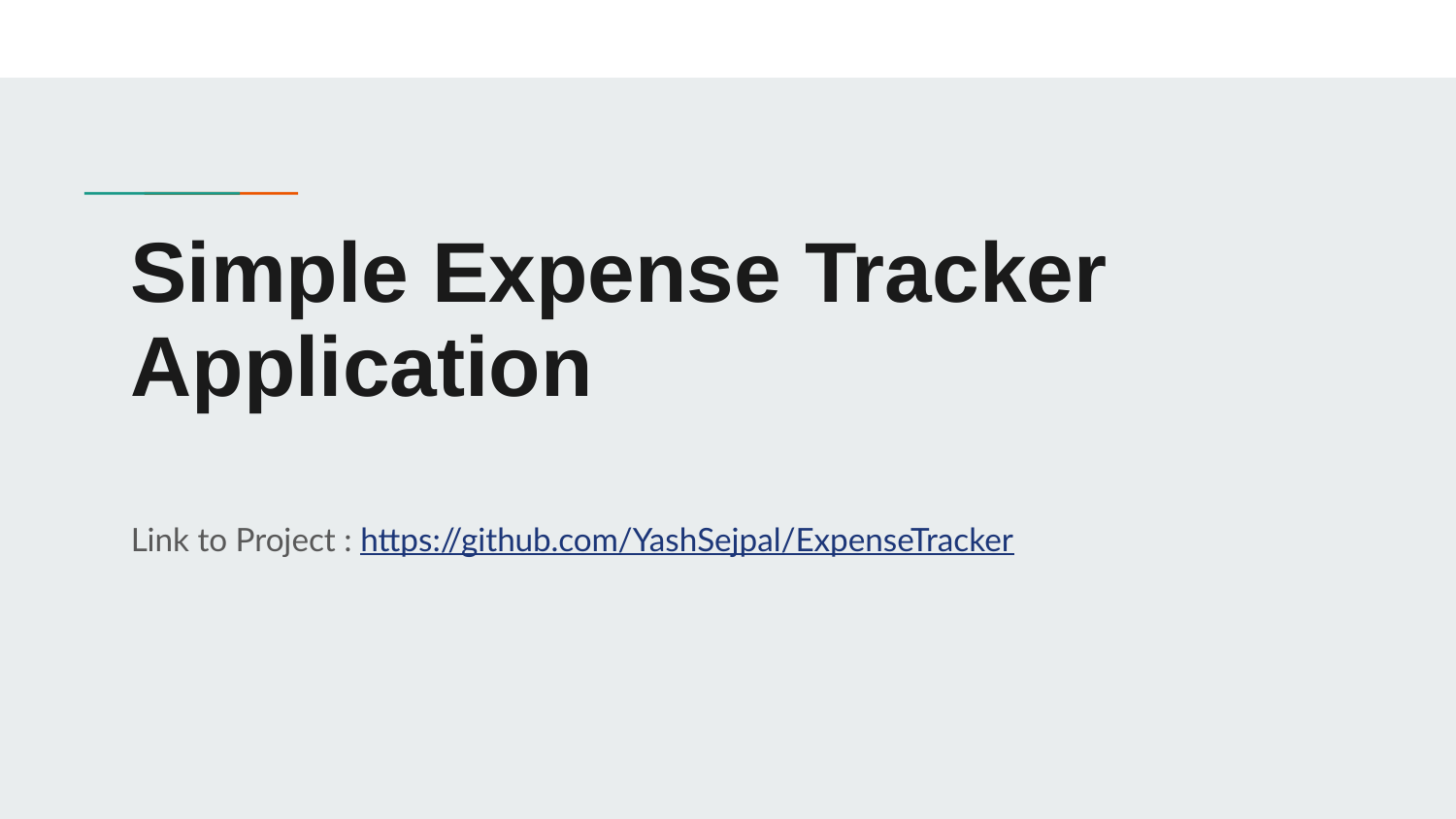

# Simple Expense Tracker Application
Link to Project : https://github.com/YashSejpal/ExpenseTracker